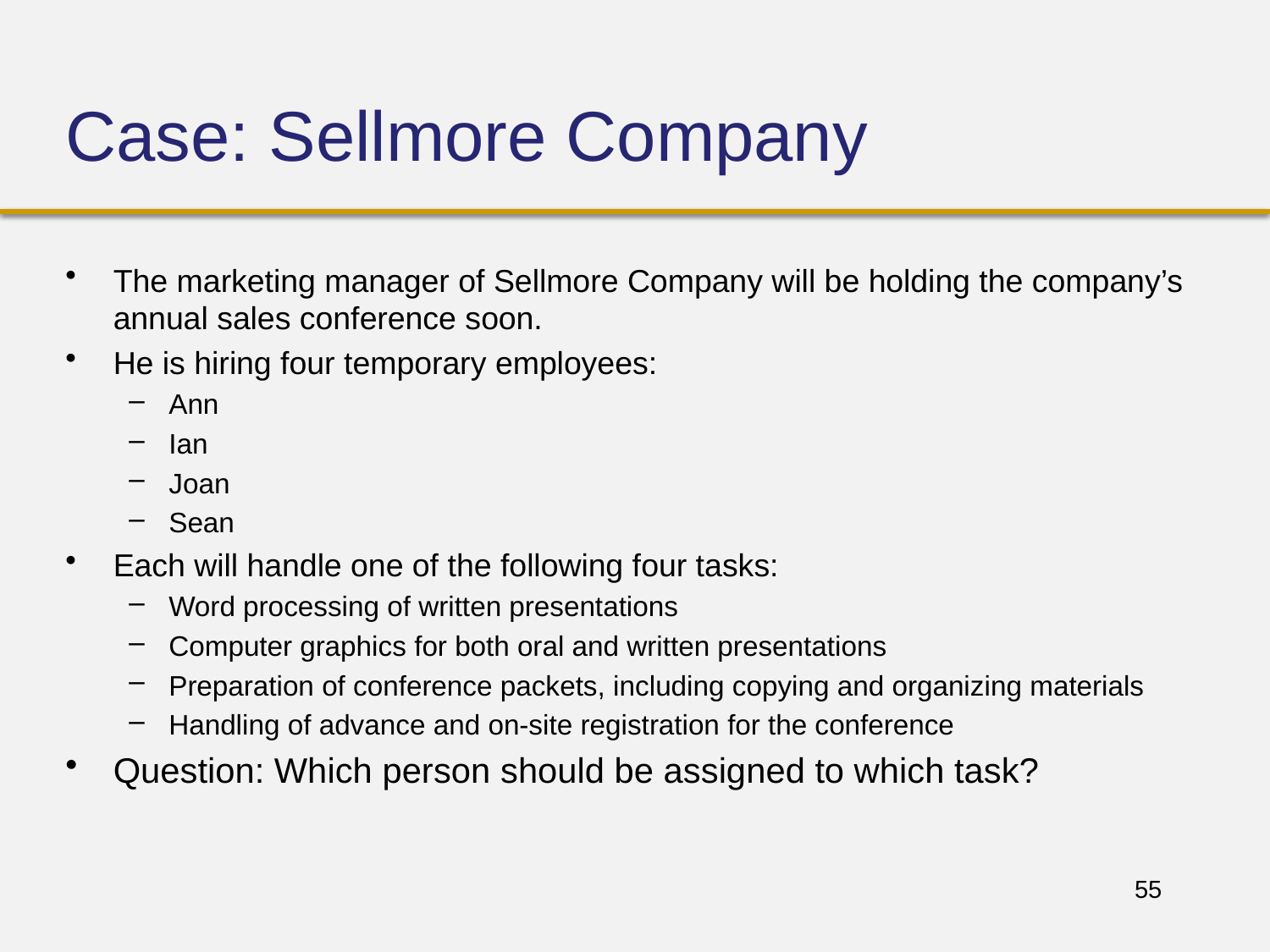

# Case: Sellmore Company
The marketing manager of Sellmore Company will be holding the company’s annual sales conference soon.
He is hiring four temporary employees:
Ann
Ian
Joan
Sean
Each will handle one of the following four tasks:
Word processing of written presentations
Computer graphics for both oral and written presentations
Preparation of conference packets, including copying and organizing materials
Handling of advance and on-site registration for the conference
Question: Which person should be assigned to which task?

55